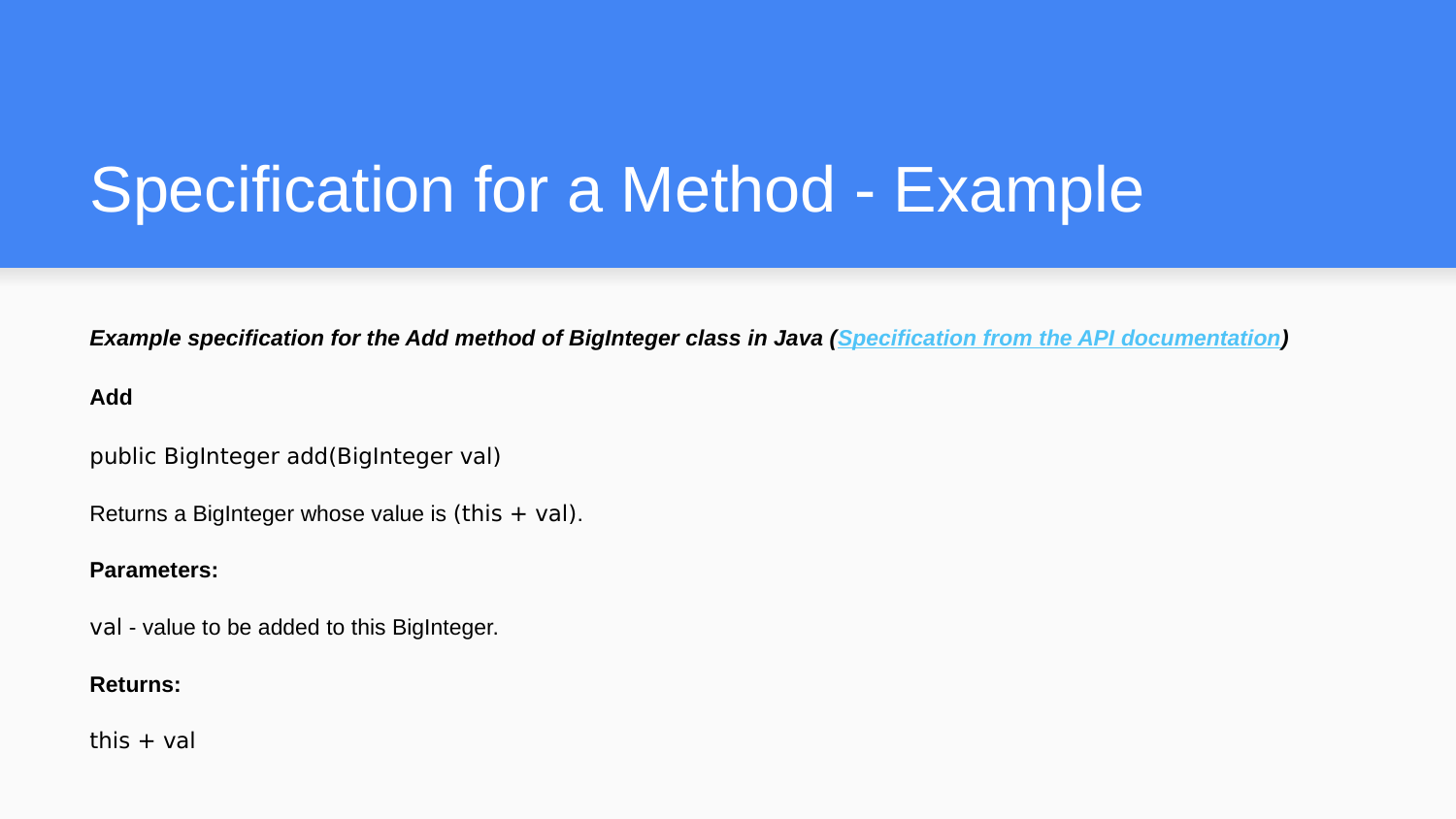

# Specification for a Method - Example
Example specification for the Add method of BigInteger class in Java (Specification from the API documentation)
Add
public BigInteger add(BigInteger val)
Returns a BigInteger whose value is (this + val).
Parameters:
val - value to be added to this BigInteger.
Returns:
this + val